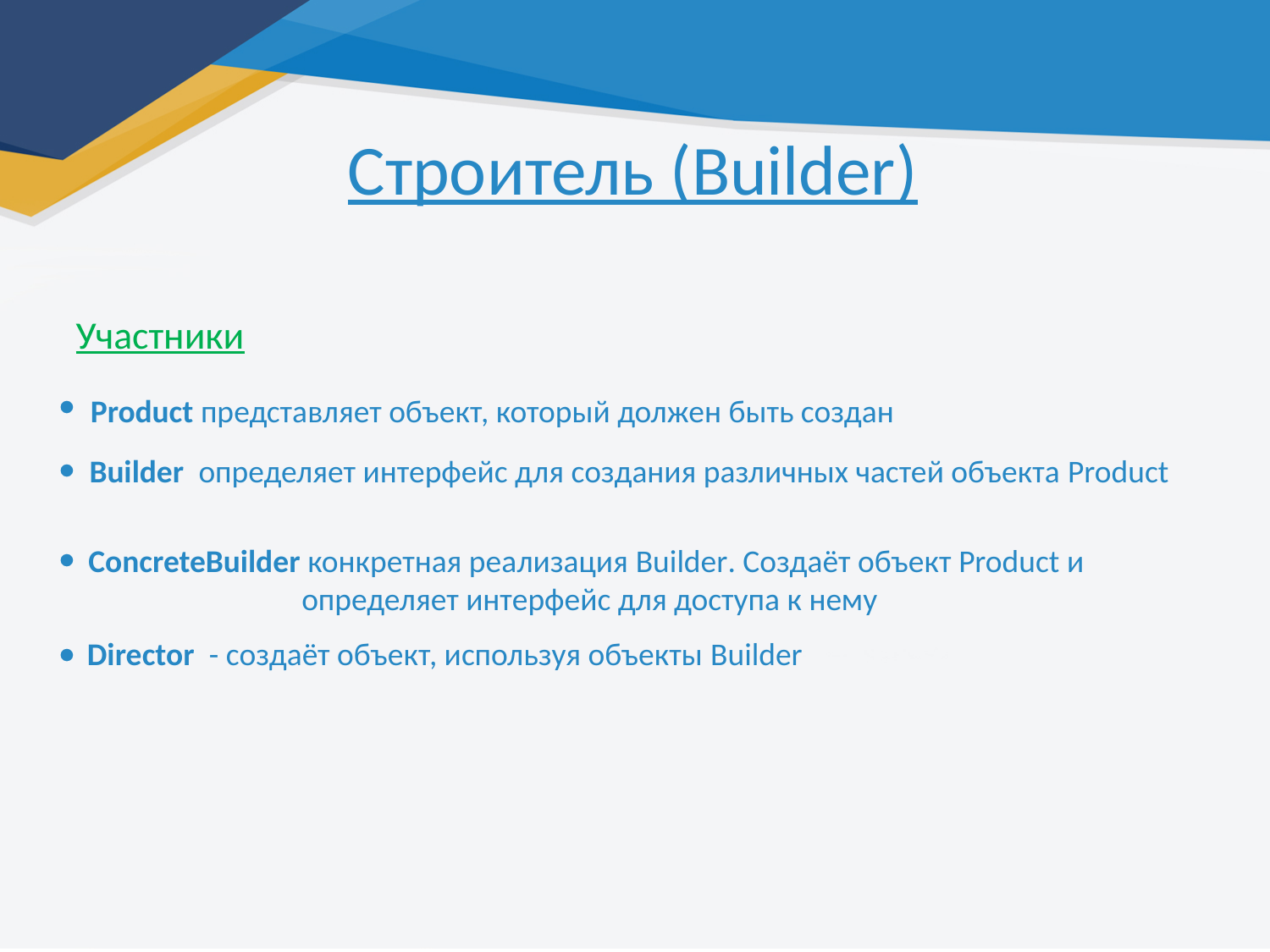

Строитель (Builder)
Участники
Product представляет объект, который должен быть создан

Builder  определяет интерфейс для создания различных частей объекта Product

ConcreteBuilder конкретная реализация Builder. Создаёт объект Product и
определяет интерфейс для доступа к нему

Director  - создаёт объект, используя объекты Builder